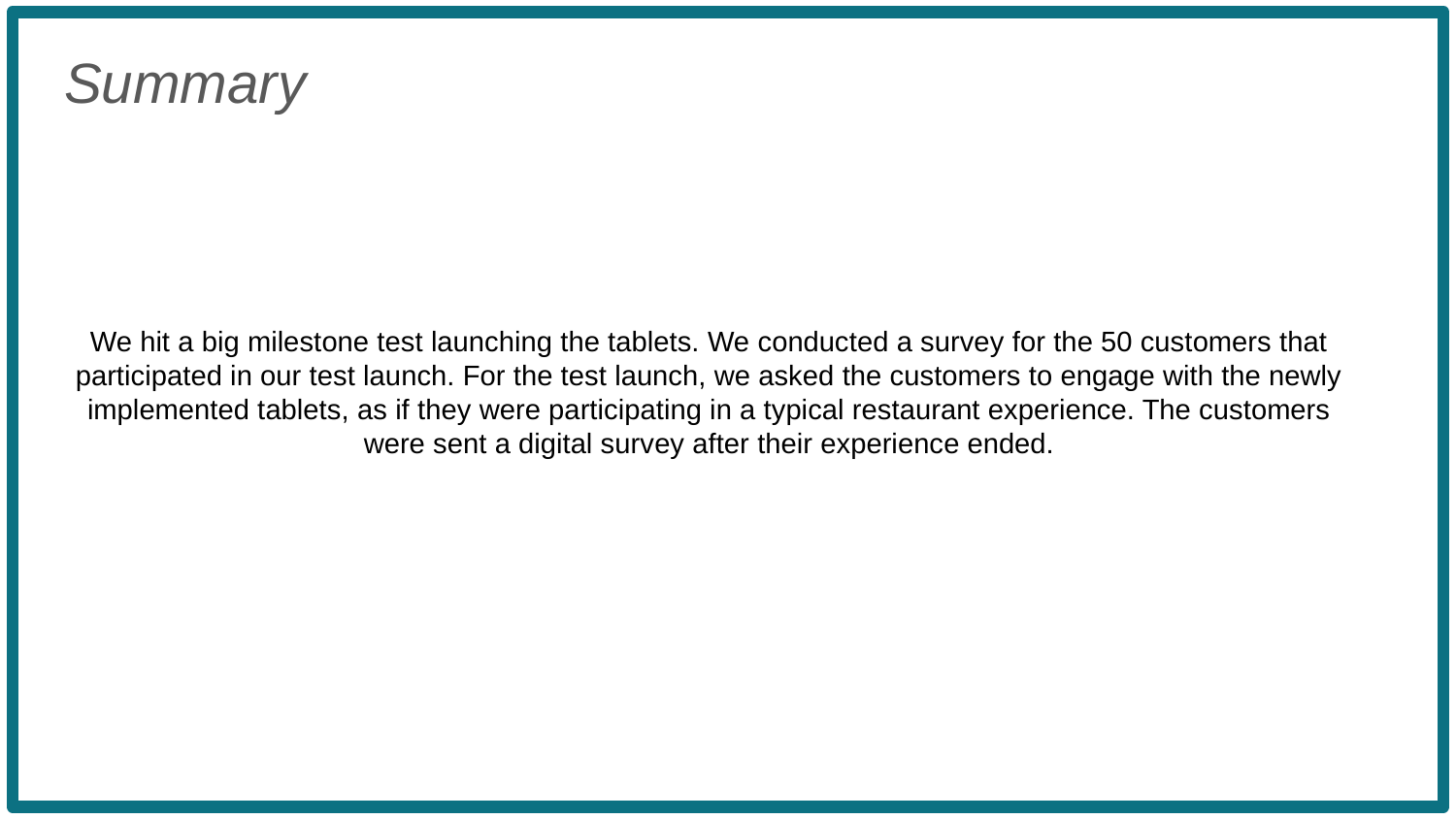

Summary
We hit a big milestone test launching the tablets. We conducted a survey for the 50 customers that participated in our test launch. For the test launch, we asked the customers to engage with the newly implemented tablets, as if they were participating in a typical restaurant experience. The customers were sent a digital survey after their experience ended.